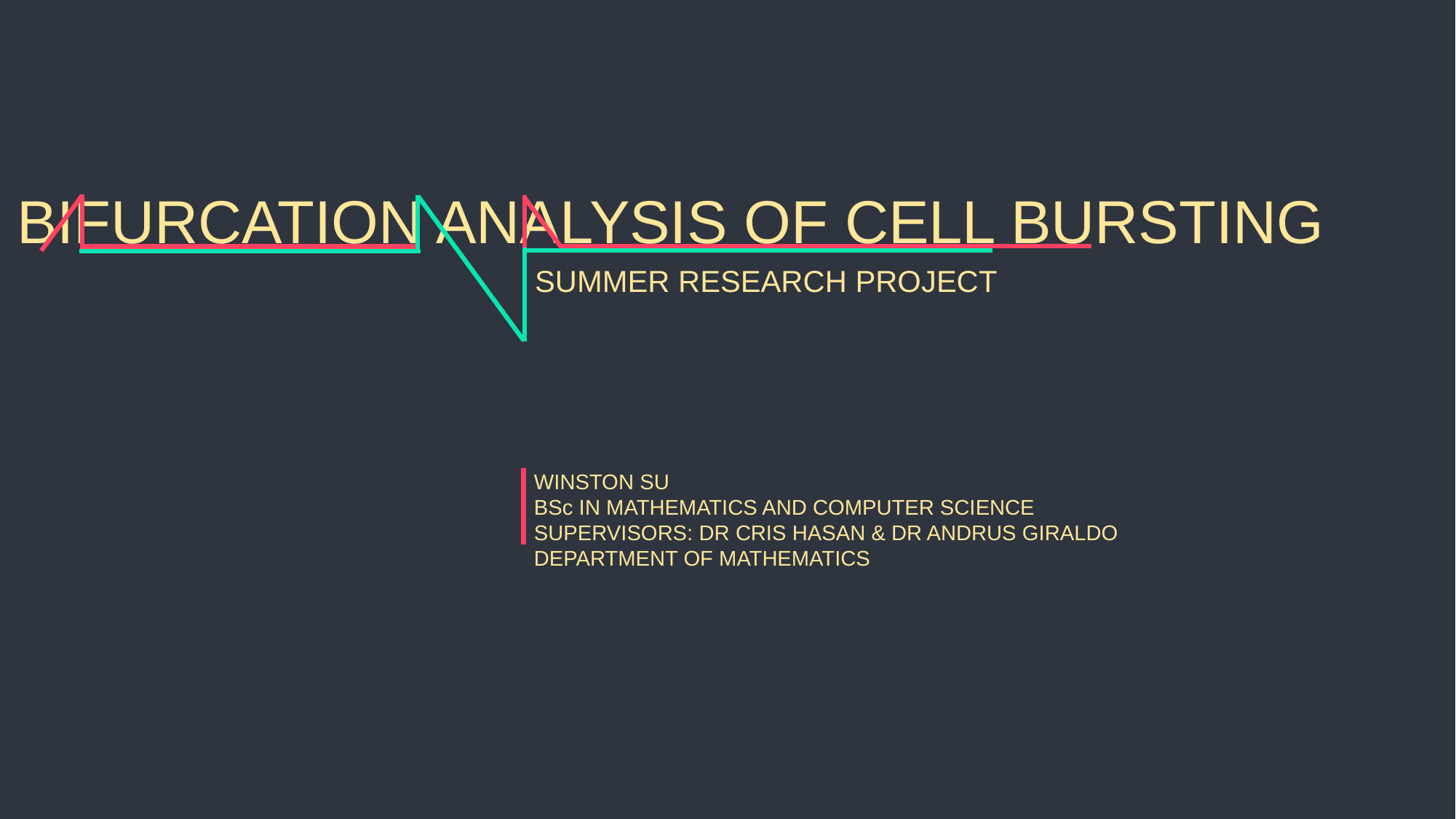

BIFURCATION ANALYSIS OF CELL BURSTING
SUMMER RESEARCH PROJECT
WINSTON SU
BSc IN MATHEMATICS AND COMPUTER SCIENCE
SUPERVISORS: DR CRIS HASAN & DR ANDRUS GIRALDO
DEPARTMENT OF MATHEMATICS